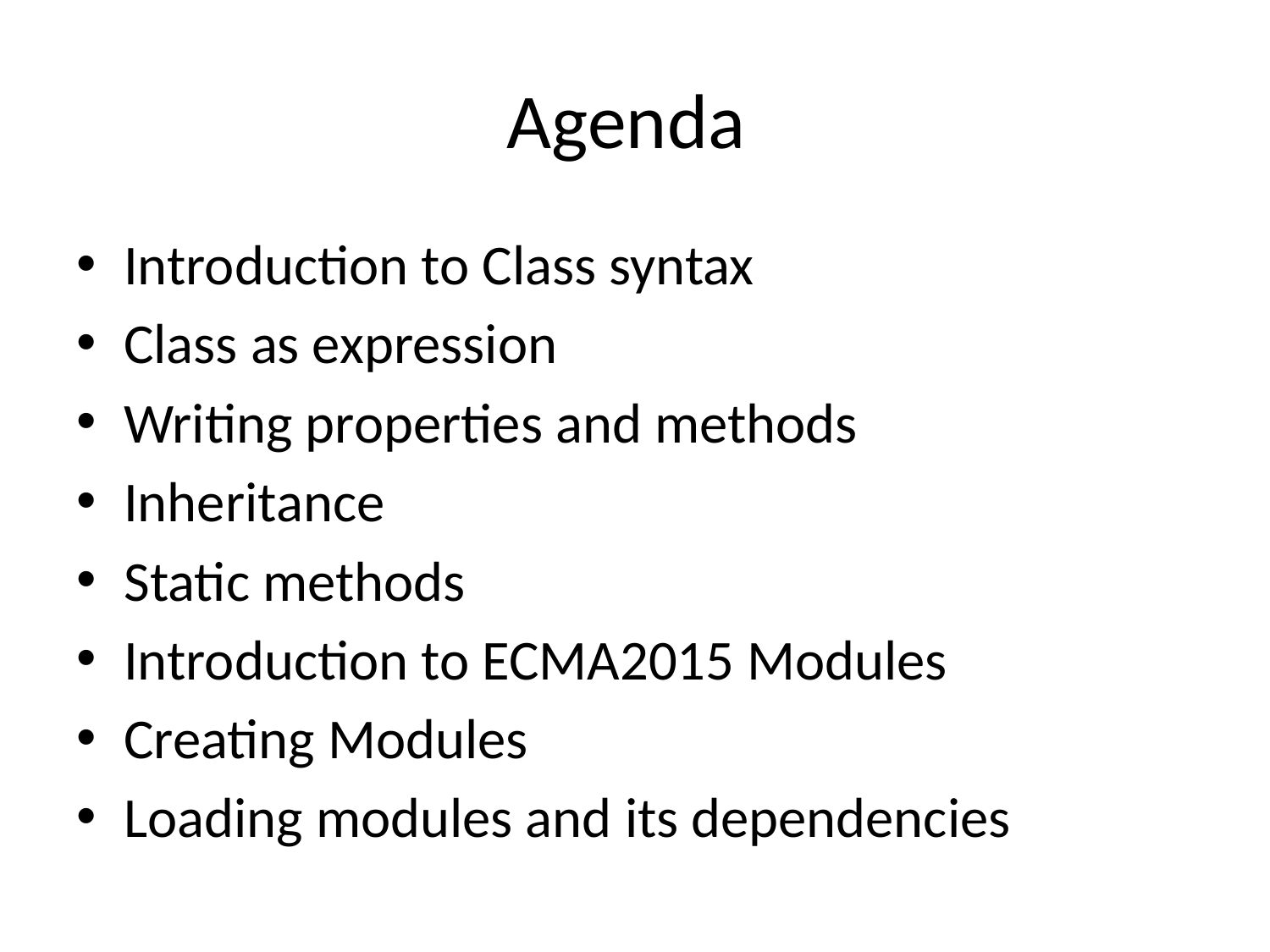

# Agenda
Introduction to Class syntax
Class as expression
Writing properties and methods
Inheritance
Static methods
Introduction to ECMA2015 Modules
Creating Modules
Loading modules and its dependencies